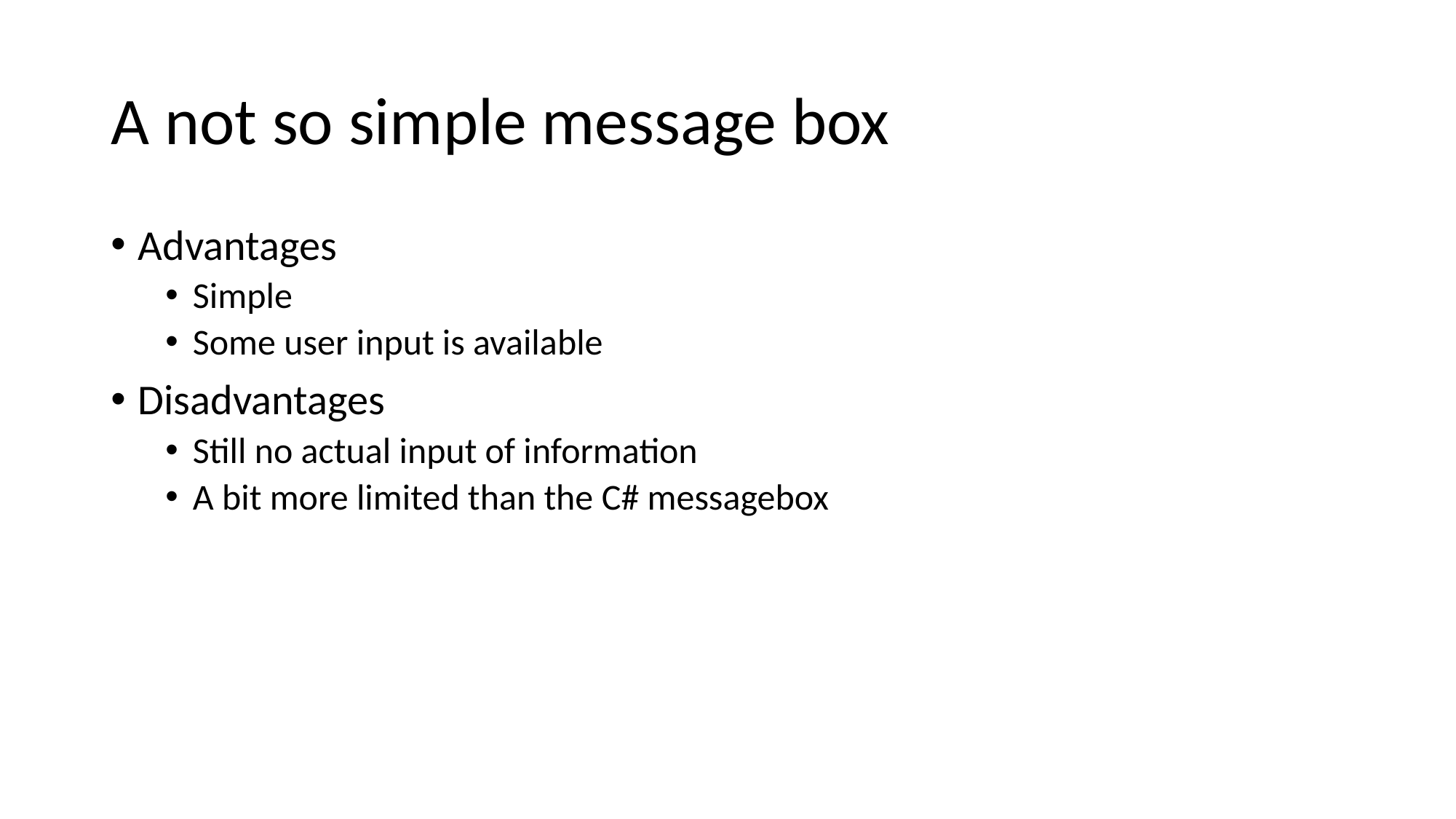

# A not so simple message box
Advantages
Simple
Some user input is available
Disadvantages
Still no actual input of information
A bit more limited than the C# messagebox